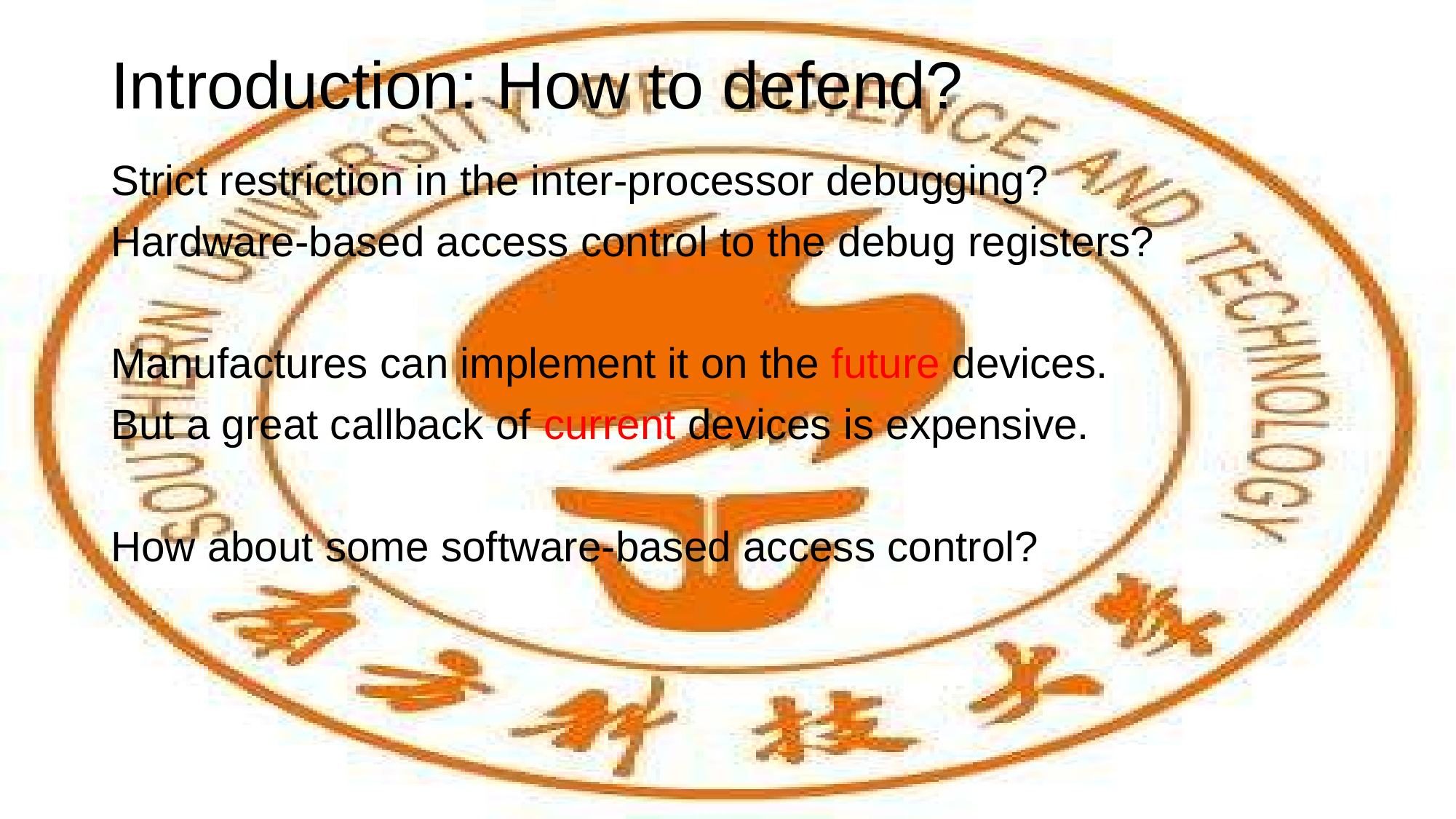

# Introduction: How to defend?
Strict restriction in the inter-processor debugging?
Hardware-based access control to the debug registers?

Manufactures can implement it on the future devices.
But a great callback of current devices is expensive.

How about some software-based access control?